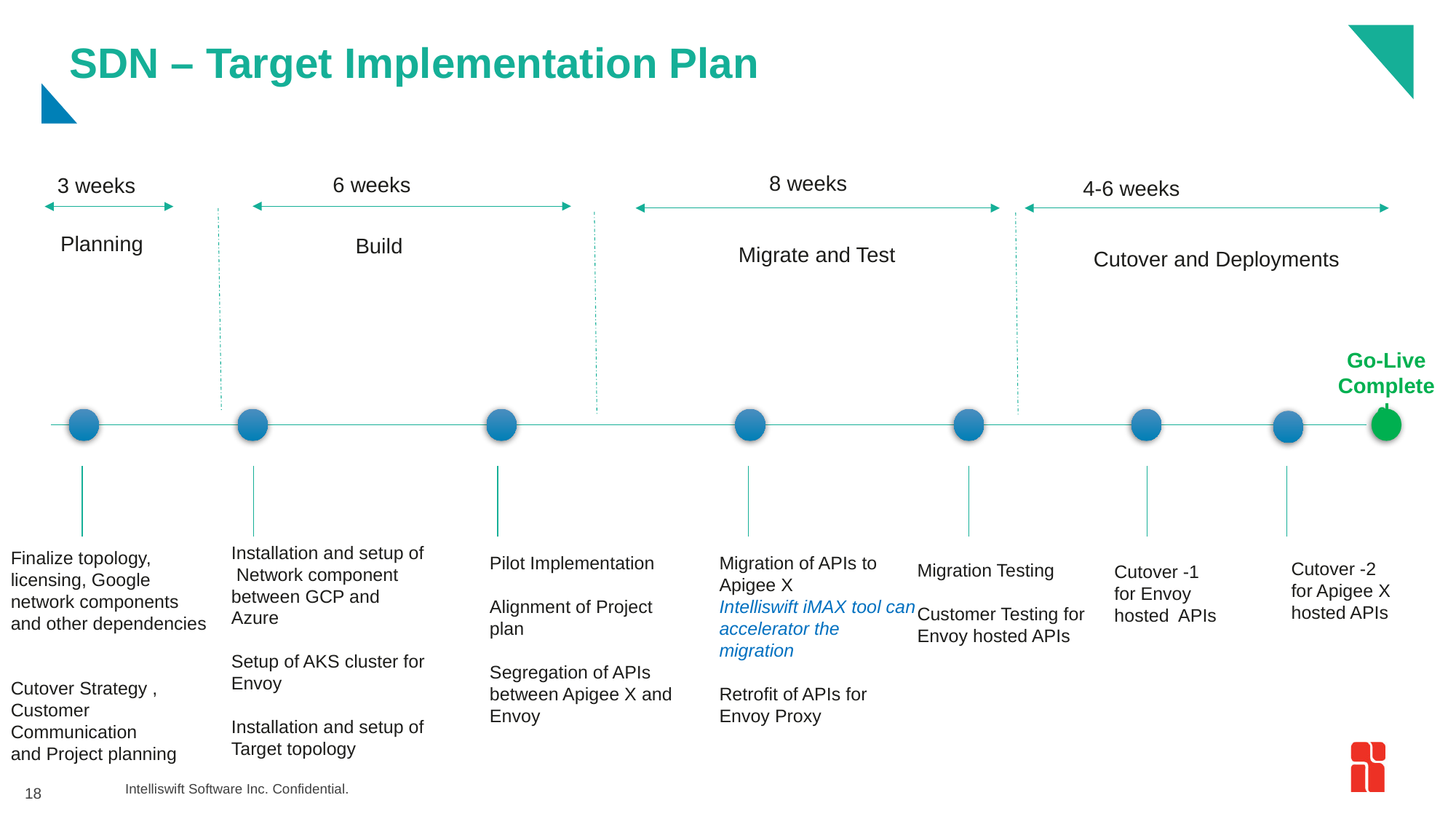

# SDN – Target Implementation Plan
8 weeks
6 weeks
3 weeks
4-6 weeks
Planning
Build
Migrate and Test
Cutover and Deployments
Go-Live Completed

Installation and setup of  Network component between GCP and Azure

Setup of AKS cluster for Envoy

Installation and setup of Target topology

Finalize topology, licensing, Google network components and other dependencies
Cutover Strategy , Customer Communication
and Project planning
Pilot Implementation

Alignment of Project plan

Segregation of APIs between Apigee X and Envoy
Migration of APIs to Apigee X
Intelliswift iMAX tool can accelerator the migration

Retrofit of APIs for Envoy Proxy
Cutover -2 for Apigee X hosted APIs
Migration Testing

Customer Testing for Envoy hosted APIs
Cutover -1 for Envoy hosted  APIs